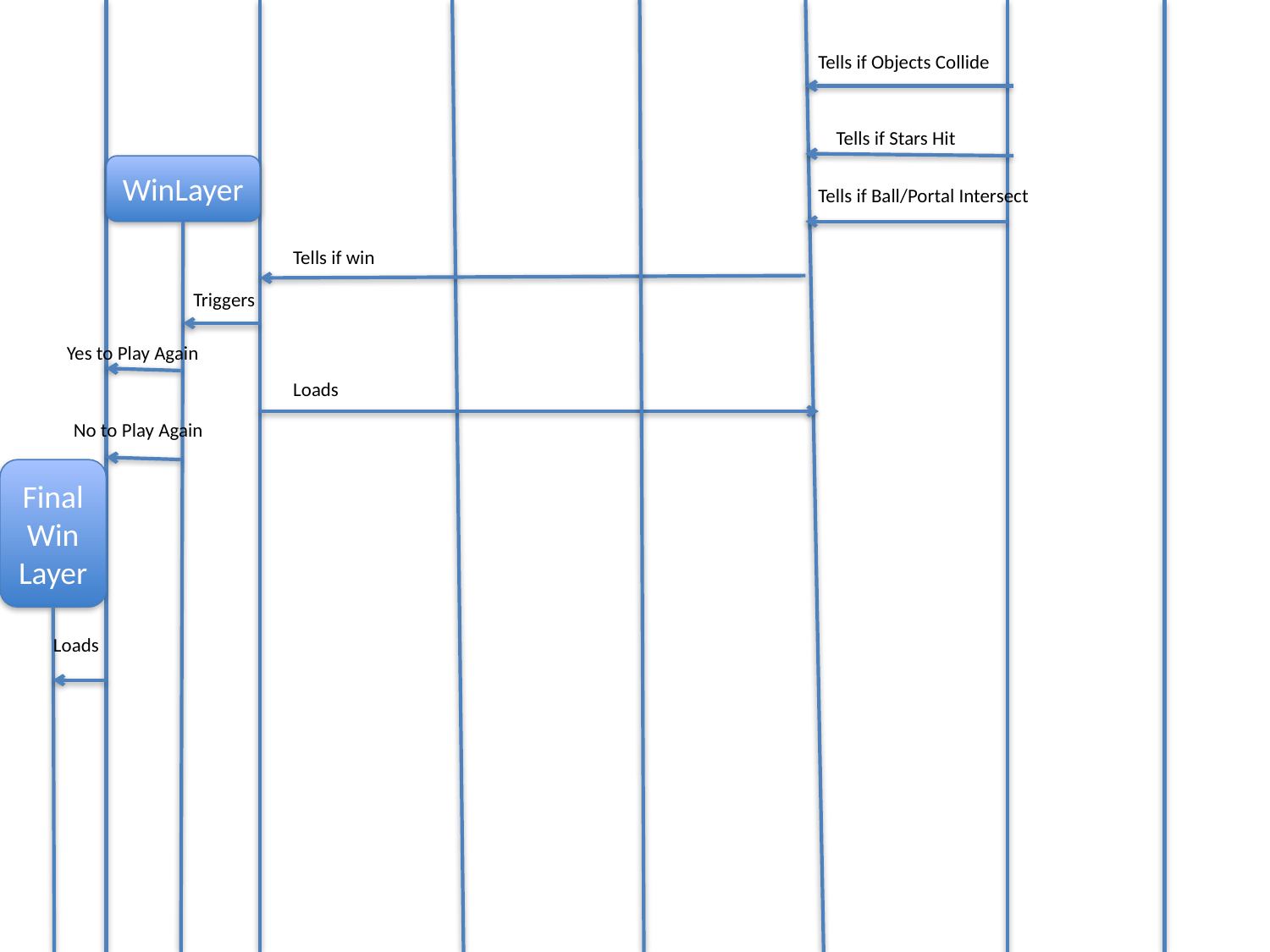

Tells if Objects Collide
Tells if Stars Hit
WinLayer
Tells if Ball/Portal Intersect
Tells if win
Triggers
Yes to Play Again
Loads
No to Play Again
FinalWin Layer
Loads